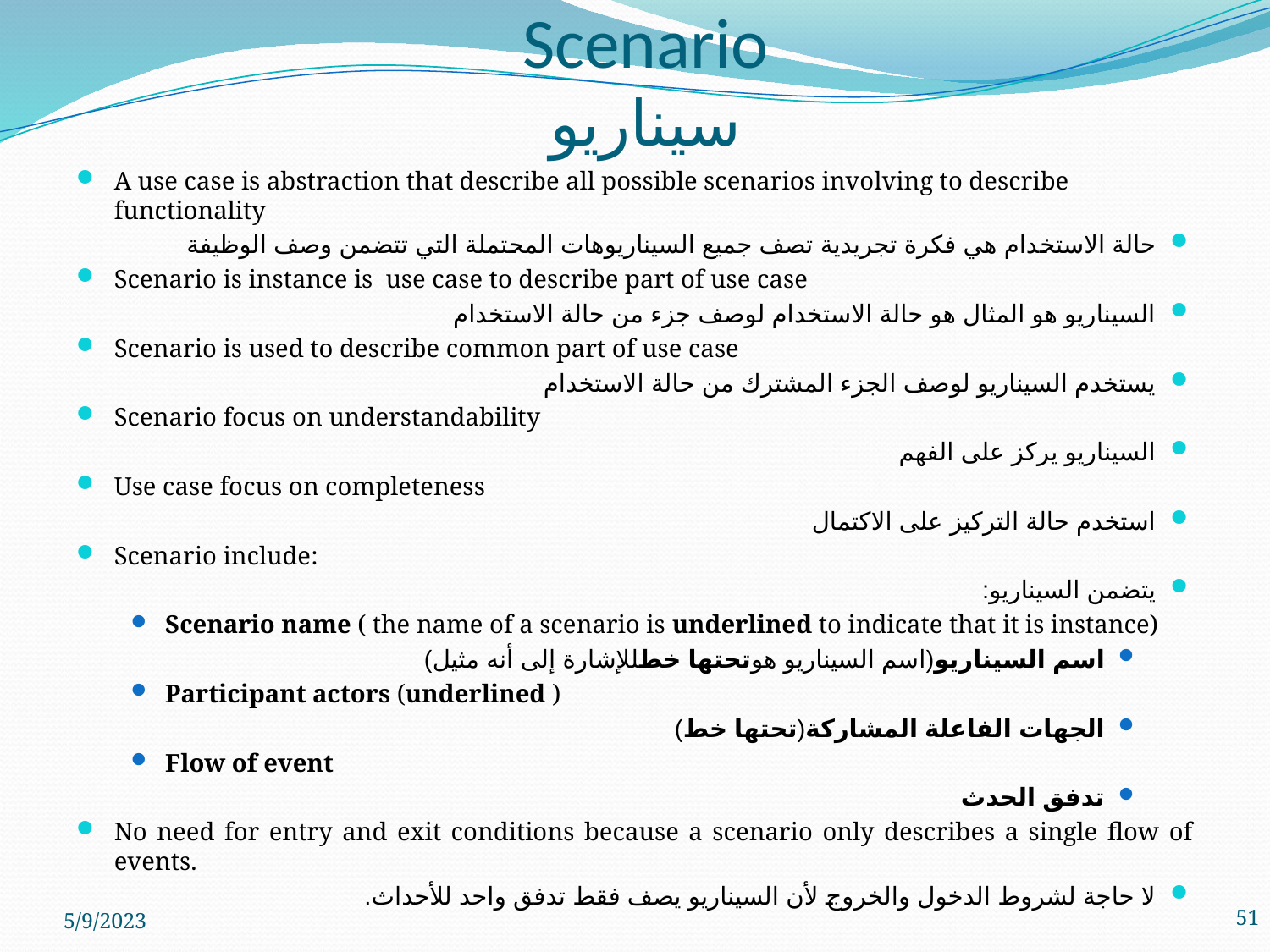

# Scenario سيناريو
A use case is abstraction that describe all possible scenarios involving to describe functionality
حالة الاستخدام هي فكرة تجريدية تصف جميع السيناريوهات المحتملة التي تتضمن وصف الوظيفة
Scenario is instance is  use case to describe part of use case
السيناريو هو المثال هو حالة الاستخدام لوصف جزء من حالة الاستخدام
Scenario is used to describe common part of use case
يستخدم السيناريو لوصف الجزء المشترك من حالة الاستخدام
Scenario focus on understandability
السيناريو يركز على الفهم
Use case focus on completeness
استخدم حالة التركيز على الاكتمال
Scenario include:
يتضمن السيناريو:
Scenario name ( the name of a scenario is underlined to indicate that it is instance)
اسم السيناريو(اسم السيناريو هوتحتها خطللإشارة إلى أنه مثيل)
Participant actors (underlined )
الجهات الفاعلة المشاركة(تحتها خط)
Flow of event
تدفق الحدث
No need for entry and exit conditions because a scenario only describes a single flow of events.
لا حاجة لشروط الدخول والخروج لأن السيناريو يصف فقط تدفق واحد للأحداث.
5/9/2023
51